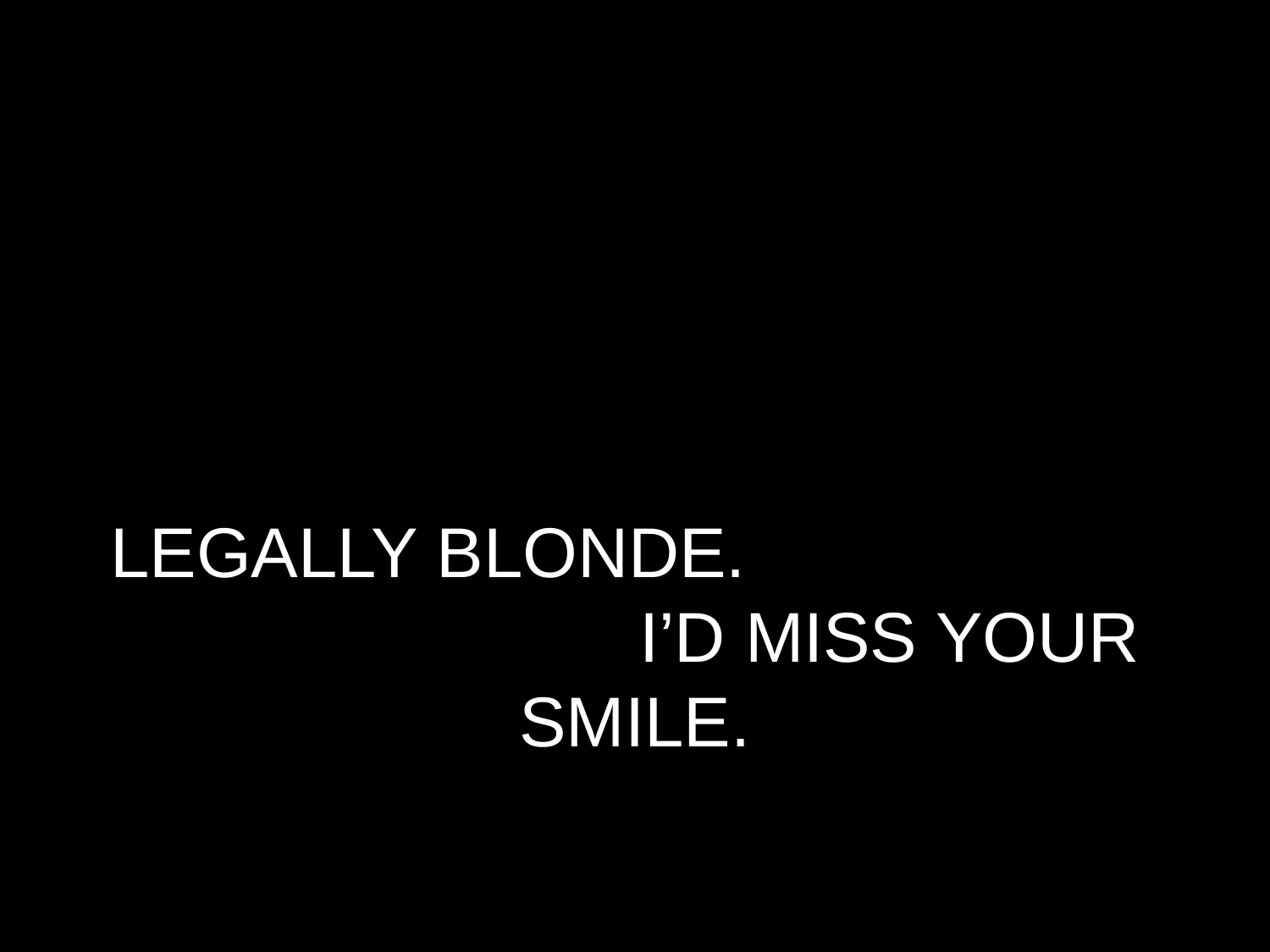

# LEGALLY BLONDE.                                                I’D MISS YOUR SMILE.